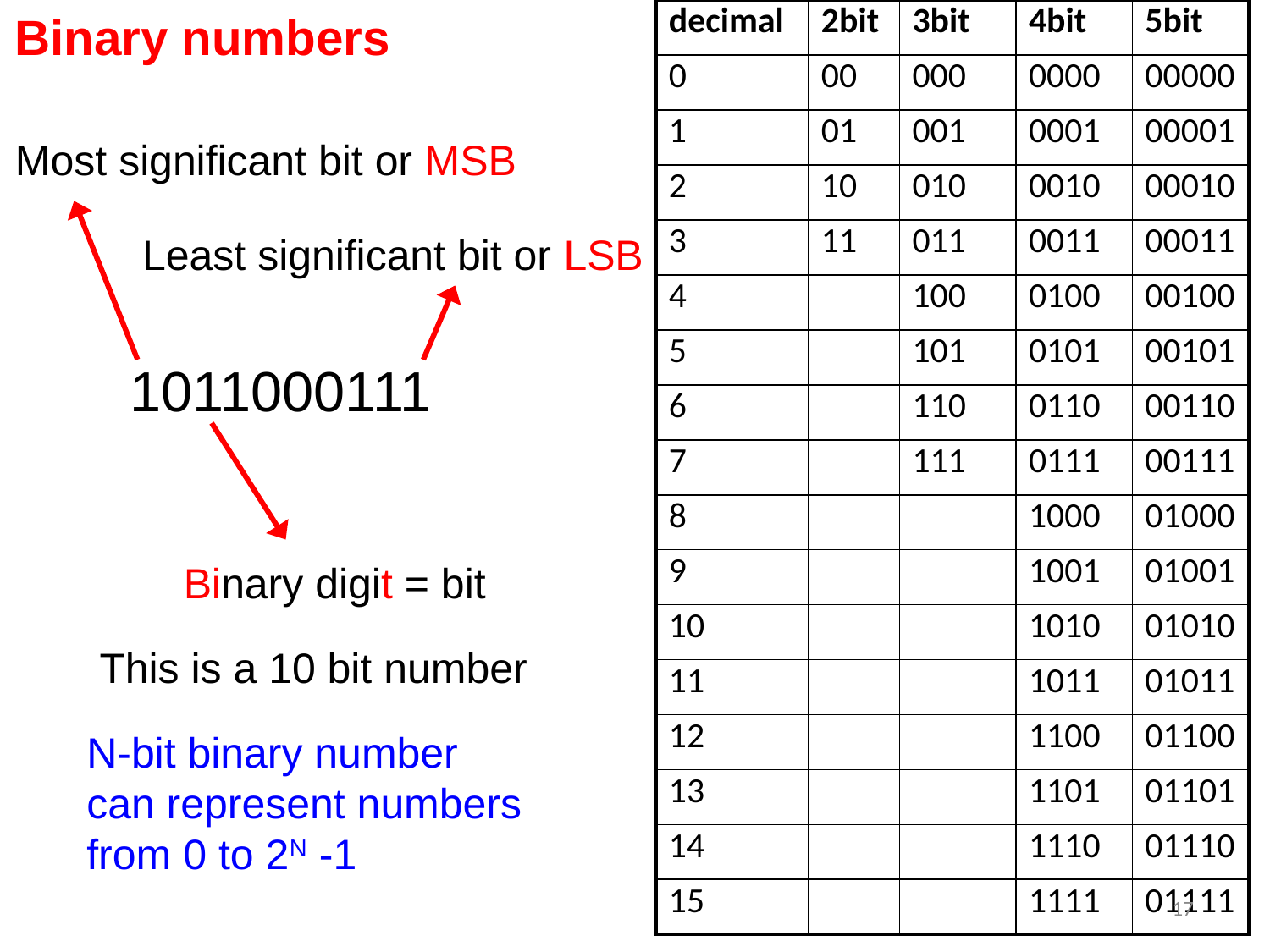

Binary numbers
| decimal | 2bit | 3bit | 4bit | 5bit |
| --- | --- | --- | --- | --- |
| 0 | 00 | 000 | 0000 | 00000 |
| 1 | 01 | 001 | 0001 | 00001 |
| 2 | 10 | 010 | 0010 | 00010 |
| 3 | 11 | 011 | 0011 | 00011 |
| 4 |  | 100 | 0100 | 00100 |
| 5 |  | 101 | 0101 | 00101 |
| 6 |  | 110 | 0110 | 00110 |
| 7 |  | 111 | 0111 | 00111 |
| 8 |  |  | 1000 | 01000 |
| 9 |  |  | 1001 | 01001 |
| 10 |  |  | 1010 | 01010 |
| 11 |  |  | 1011 | 01011 |
| 12 |  |  | 1100 | 01100 |
| 13 |  |  | 1101 | 01101 |
| 14 |  |  | 1110 | 01110 |
| 15 |  |  | 1111 | 01111 |
Most significant bit or MSB

Least significant bit or LSB

1011000111

Binary digit = bit
This is a 10 bit number
N-bit binary number can represent numbers from 0 to 2N -1
17